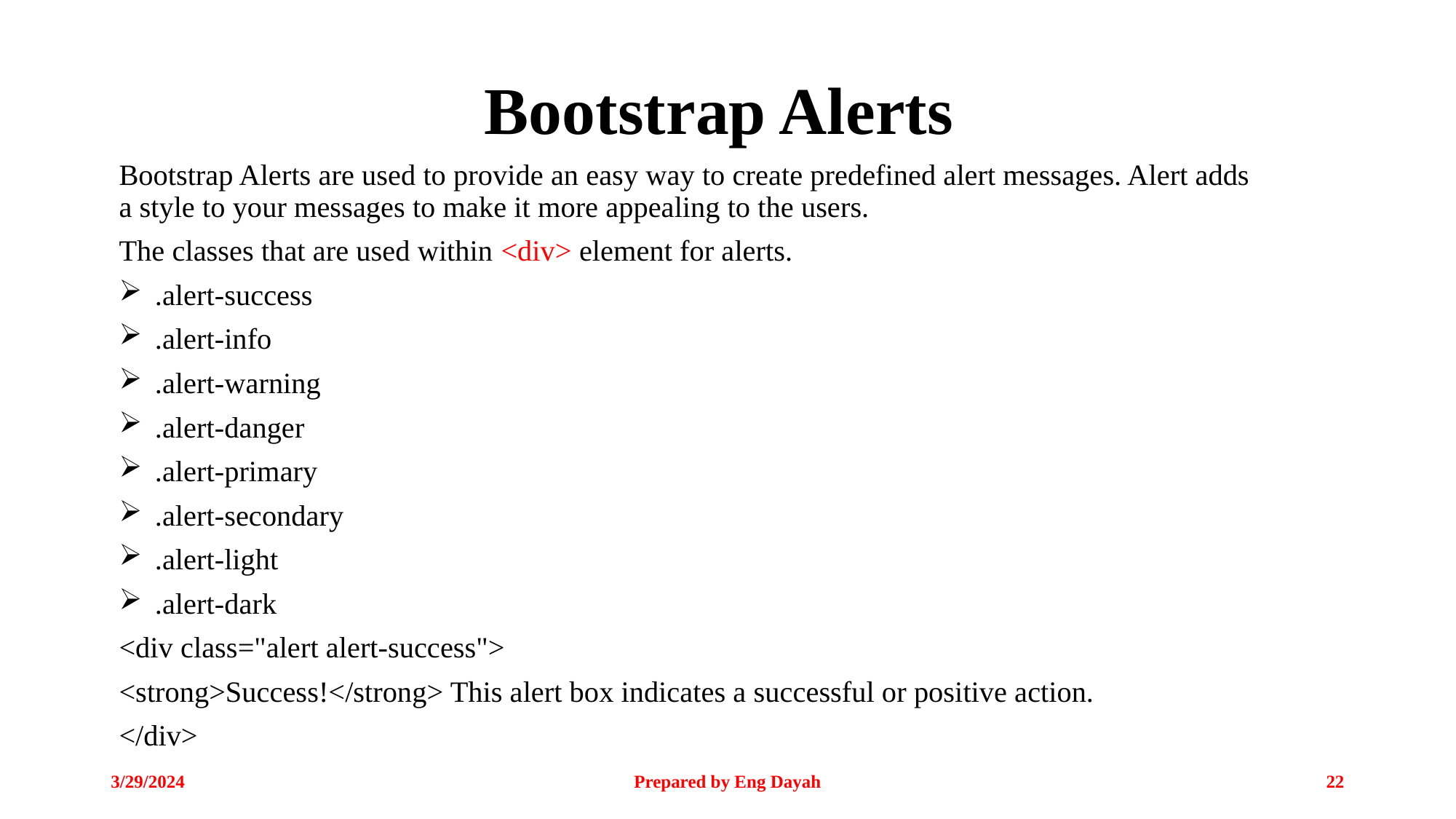

# Bootstrap Alerts
Bootstrap Alerts are used to provide an easy way to create predefined alert messages. Alert adds a style to your messages to make it more appealing to the users.
The classes that are used within <div> element for alerts.
.alert-success
.alert-info
.alert-warning
.alert-danger
.alert-primary
.alert-secondary
.alert-light
.alert-dark
<div class="alert alert-success">
<strong>Success!</strong> This alert box indicates a successful or positive action.
</div>
3/29/2024
Prepared by Eng Dayah
22